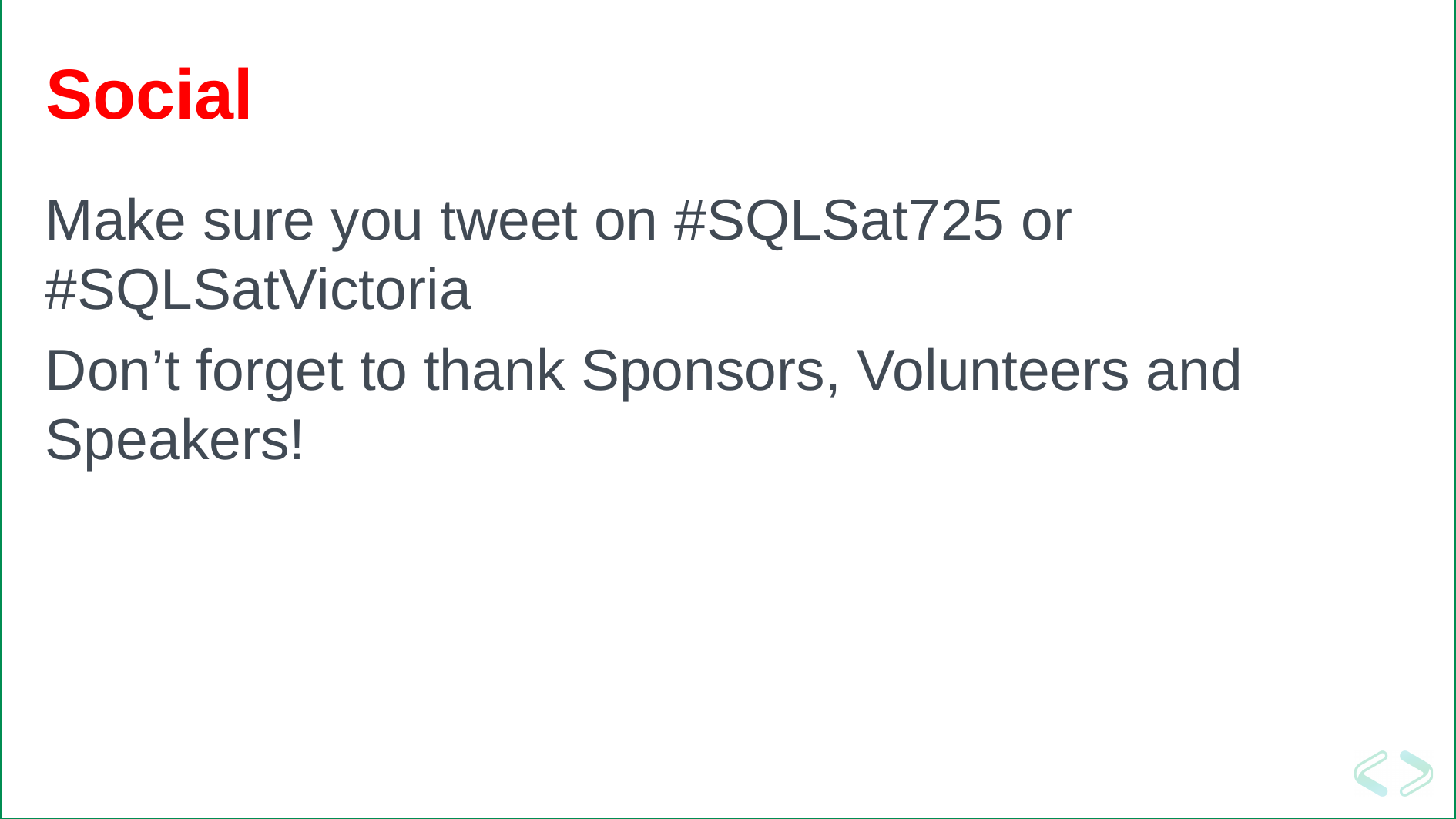

# Social
Make sure you tweet on #SQLSat725 or #SQLSatVictoria
Don’t forget to thank Sponsors, Volunteers and Speakers!